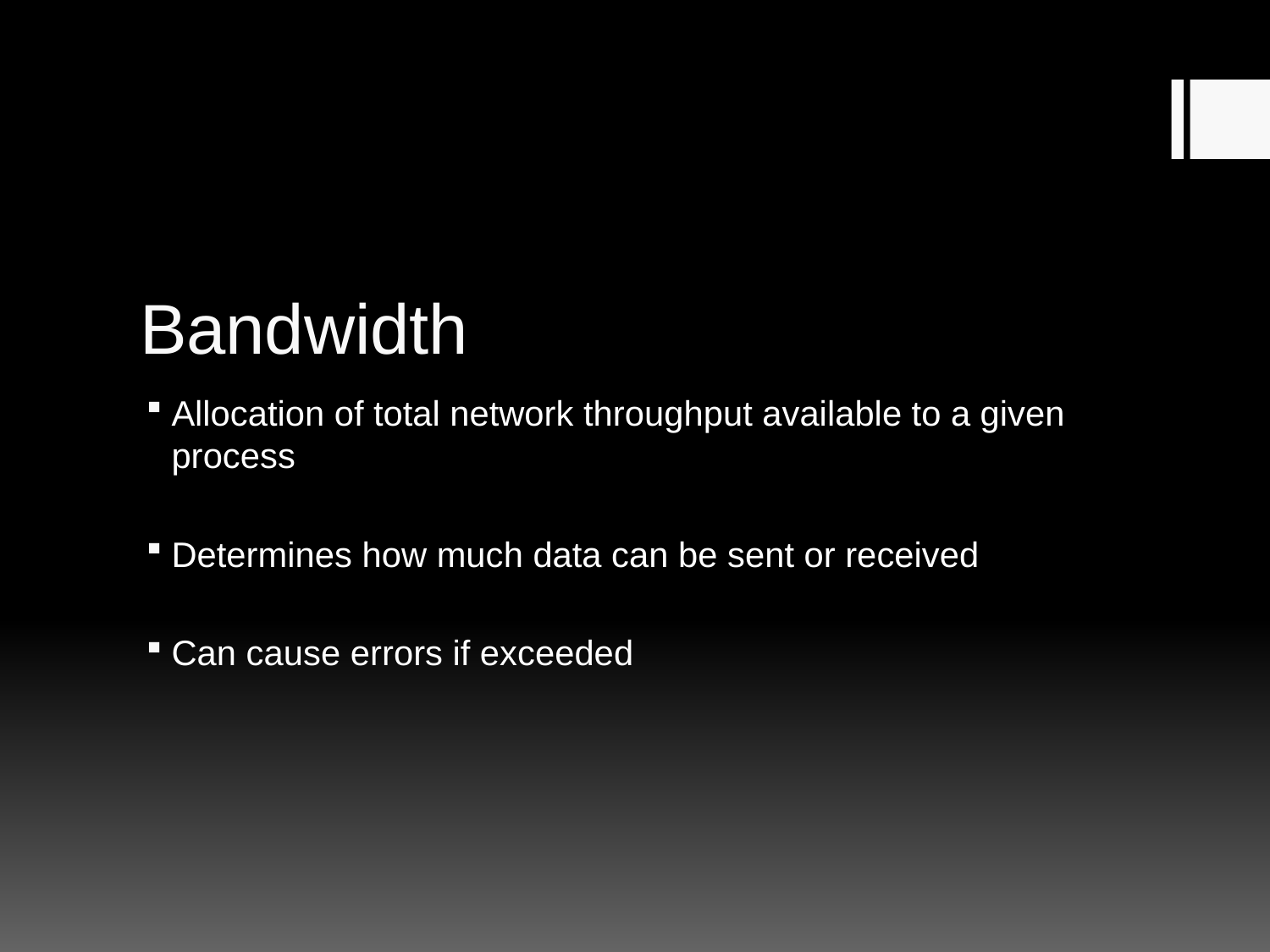

# Bandwidth
Allocation of total network throughput available to a given process

Determines how much data can be sent or received

Can cause errors if exceeded